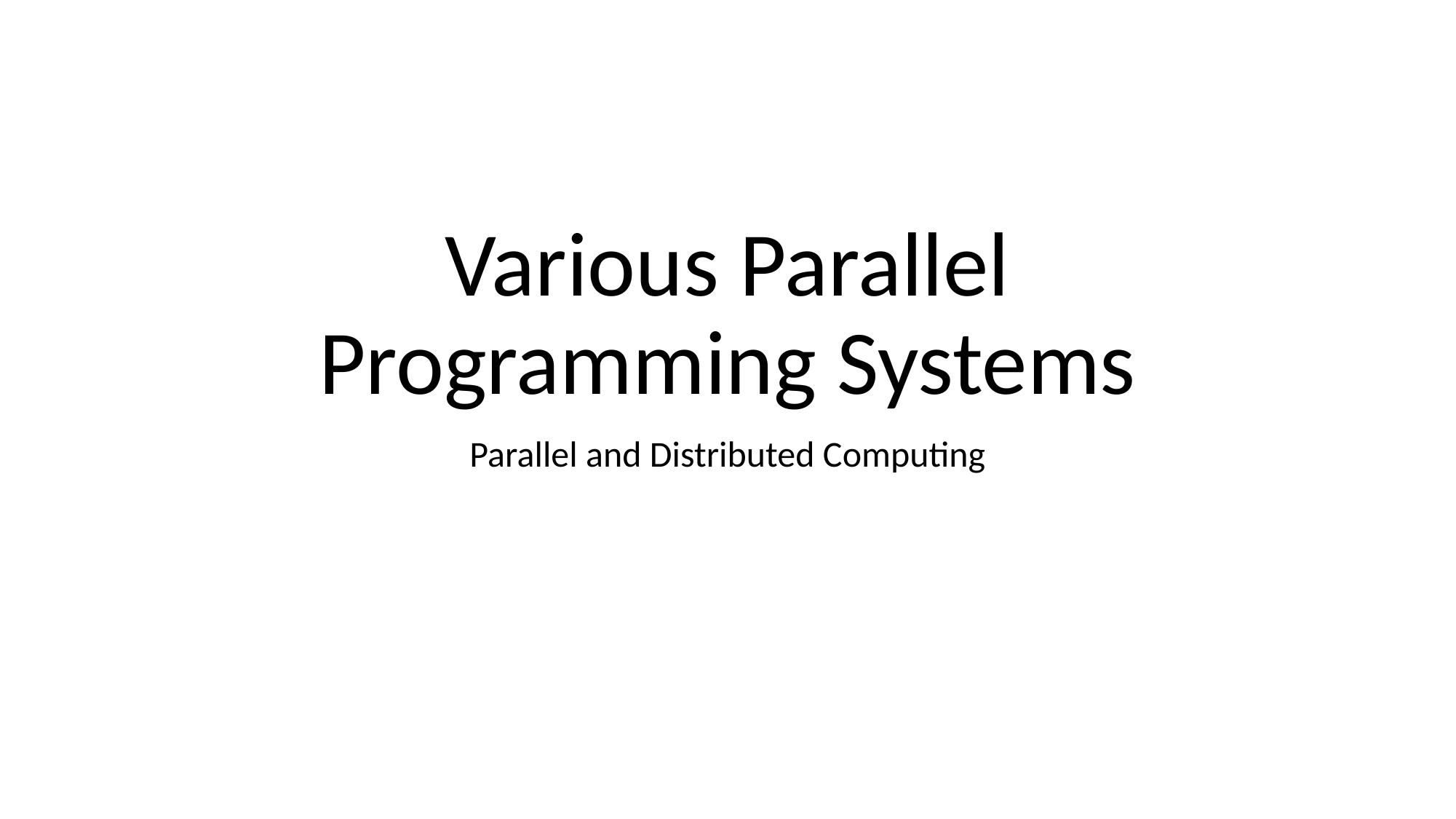

# Various Parallel Programming Systems
Parallel and Distributed Computing